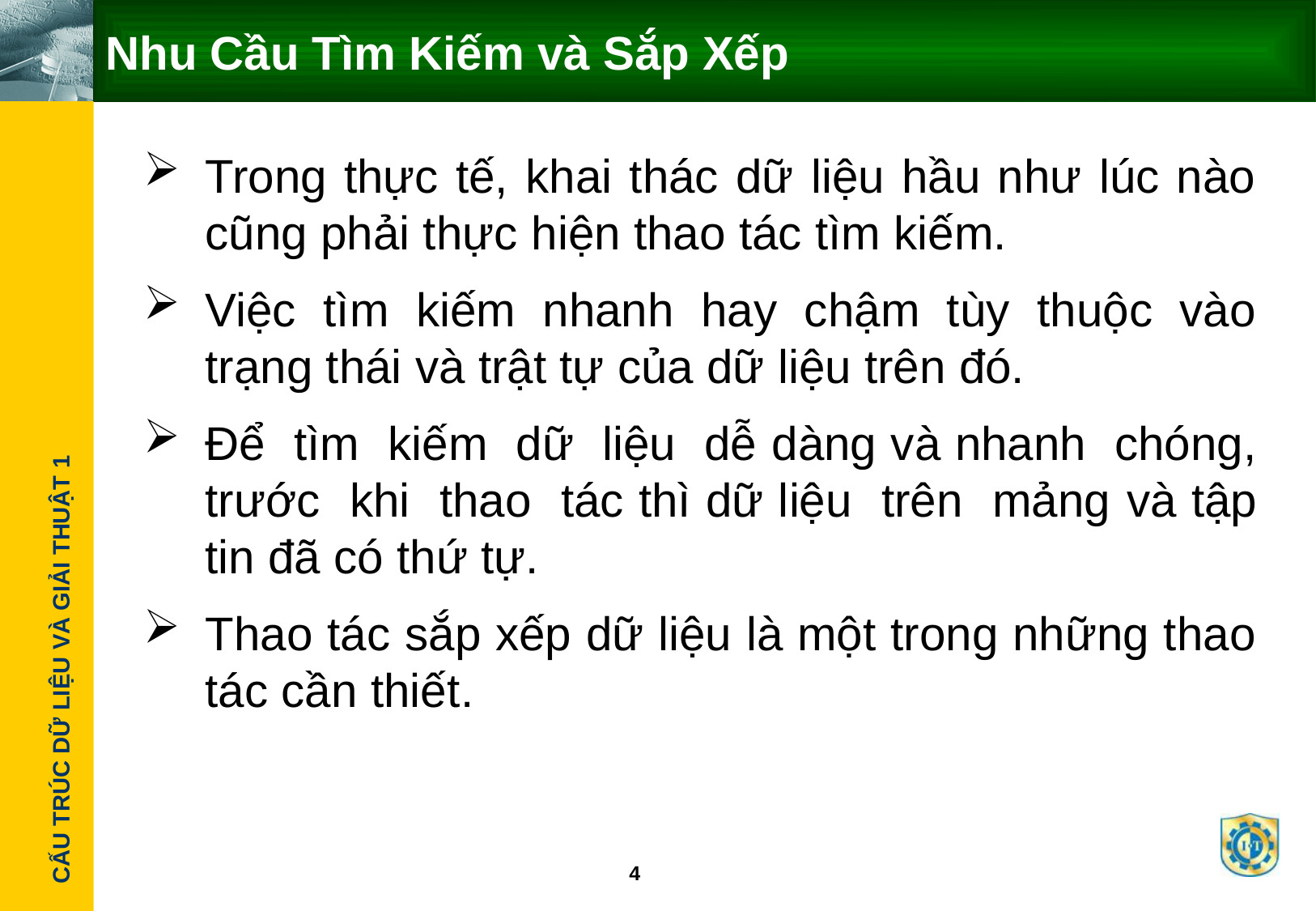

# Nhu Cầu Tìm Kiếm và Sắp Xếp
Trong thực tế, khai thác dữ liệu hầu như lúc nào cũng phải thực hiện thao tác tìm kiếm.
Việc tìm kiếm nhanh hay chậm tùy thuộc vào trạng thái và trật tự của dữ liệu trên đó.
Để  tìm  kiếm  dữ  liệu  dễ dàng và nhanh  chóng, trước  khi  thao  tác thì dữ liệu  trên  mảng và tập tin đã có thứ tự.
Thao tác sắp xếp dữ liệu là một trong những thao tác cần thiết.